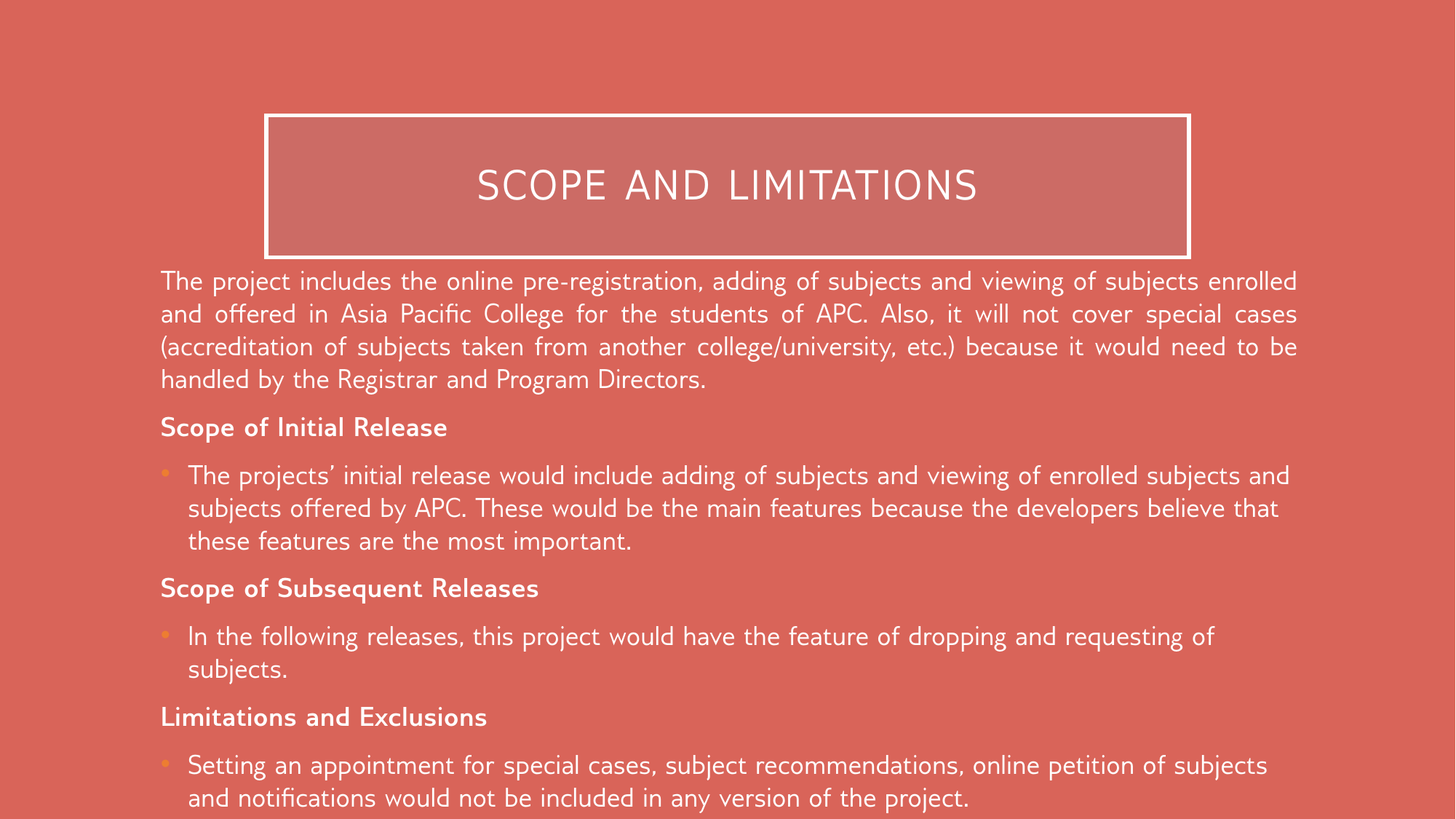

# Scope and limitations
The project includes the online pre-registration, adding of subjects and viewing of subjects enrolled and offered in Asia Pacific College for the students of APC. Also, it will not cover special cases (accreditation of subjects taken from another college/university, etc.) because it would need to be handled by the Registrar and Program Directors.
Scope of Initial Release
The projects’ initial release would include adding of subjects and viewing of enrolled subjects and subjects offered by APC. These would be the main features because the developers believe that these features are the most important.
Scope of Subsequent Releases
In the following releases, this project would have the feature of dropping and requesting of subjects.
Limitations and Exclusions
Setting an appointment for special cases, subject recommendations, online petition of subjects and notifications would not be included in any version of the project.